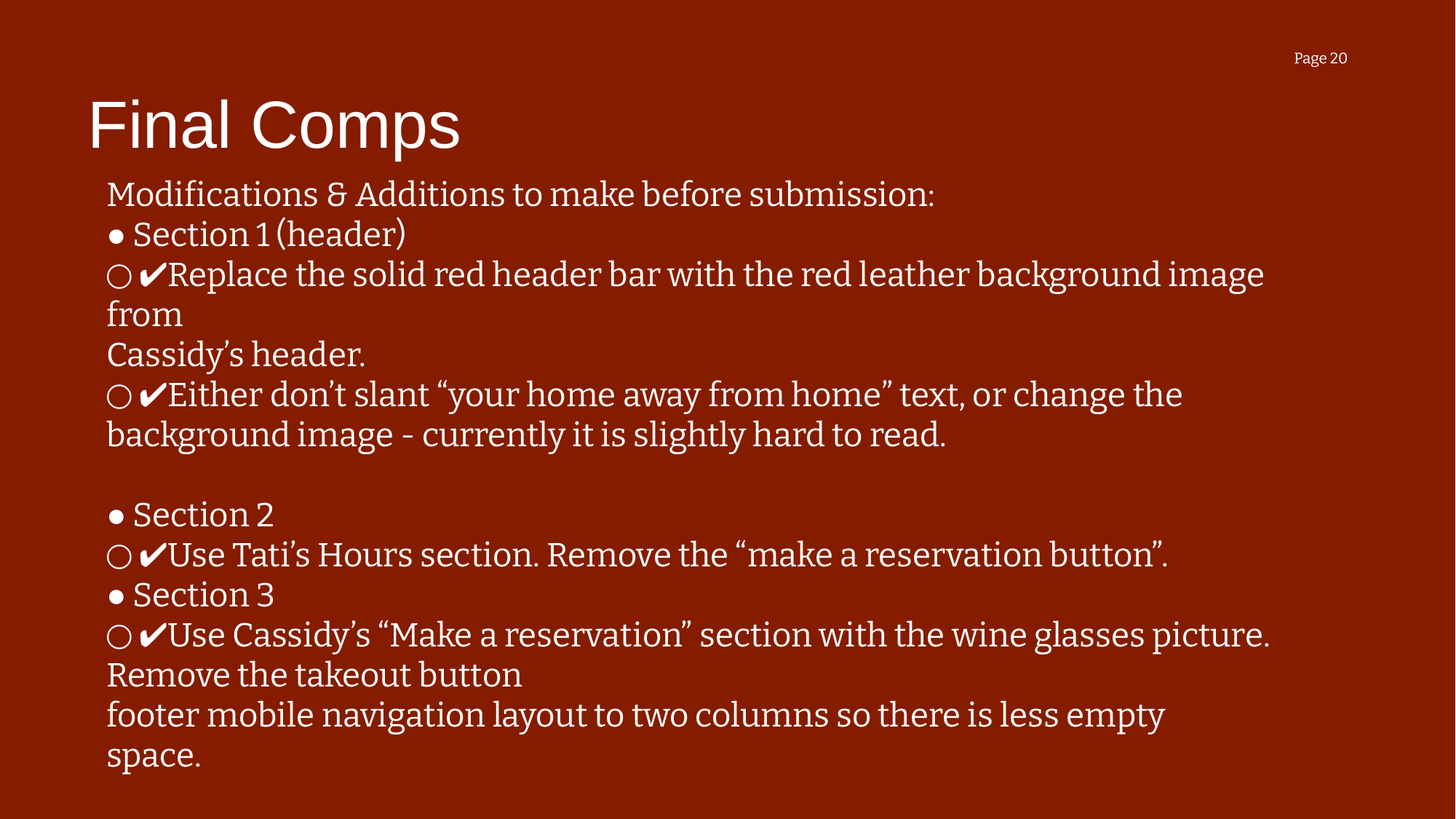

Page 20
Final Comps
Modifications & Additions to make before submission:
● Section 1 (header)
○ ✔️Replace the solid red header bar with the red leather background image from
Cassidy’s header.
○ ✔️Either don’t slant “your home away from home” text, or change the
background image - currently it is slightly hard to read.

● Section 2
○ ✔️Use Tati’s Hours section. Remove the “make a reservation button”.
● Section 3
○ ✔️Use Cassidy’s “Make a reservation” section with the wine glasses picture.
Remove the takeout button
footer mobile navigation layout to two columns so there is less empty
space.